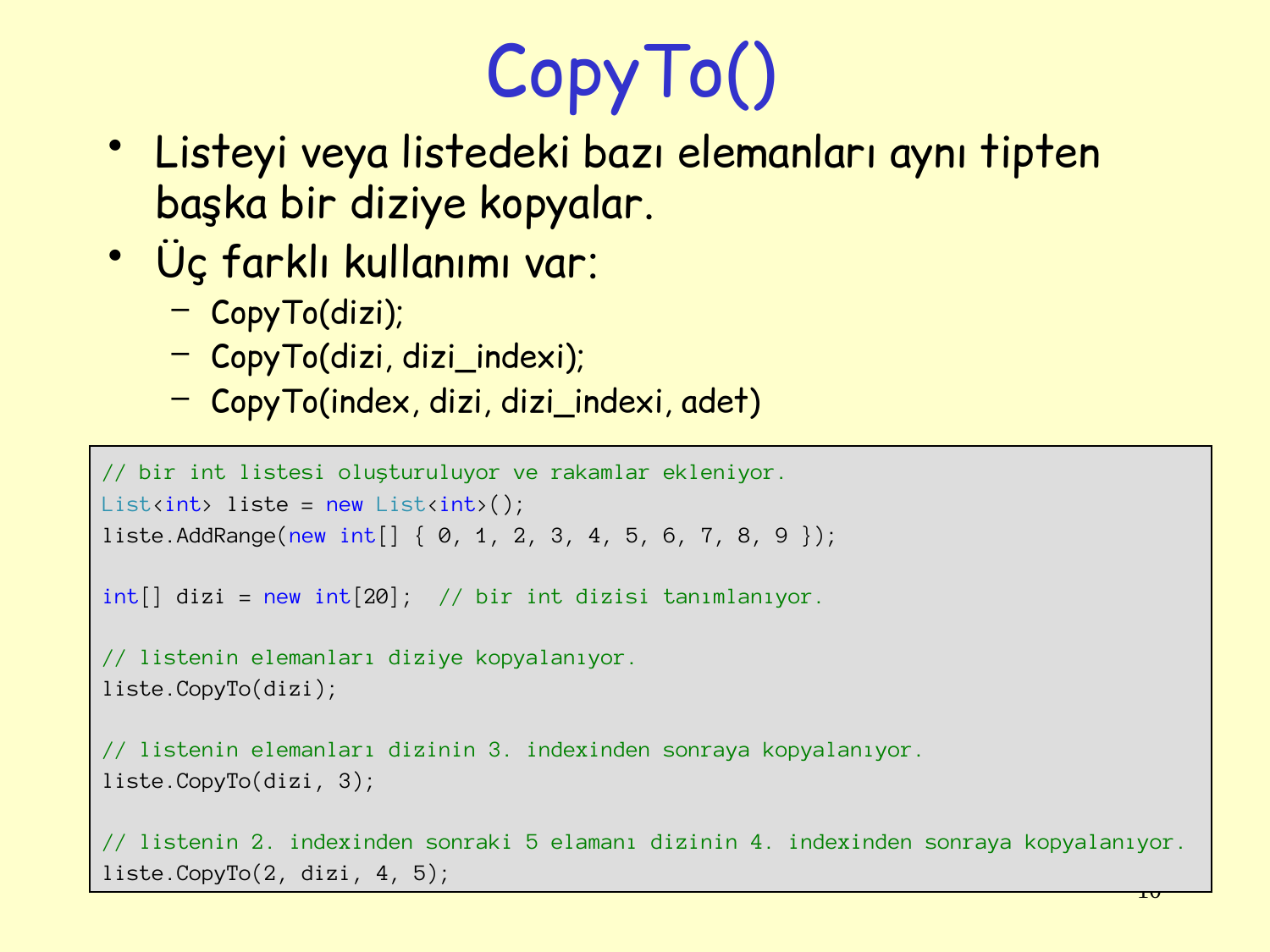

# CopyTo()
Listeyi veya listedeki bazı elemanları aynı tipten başka bir diziye kopyalar.
Üç farklı kullanımı var:
CopyTo(dizi);
CopyTo(dizi, dizi_indexi);
CopyTo(index, dizi, dizi_indexi, adet)
// bir int listesi oluşturuluyor ve rakamlar ekleniyor.
List<int> liste = new List<int>();
liste.AddRange(new int[] { 0, 1, 2, 3, 4, 5, 6, 7, 8, 9 });

int[] dizi = new int[20];  // bir int dizisi tanımlanıyor.

// listenin elemanları diziye kopyalanıyor.
liste.CopyTo(dizi);

// listenin elemanları dizinin 3. indexinden sonraya kopyalanıyor.
liste.CopyTo(dizi, 3);

// listenin 2. indexinden sonraki 5 elamanı dizinin 4. indexinden sonraya kopyalanıyor.
liste.CopyTo(2, dizi, 4, 5);
10